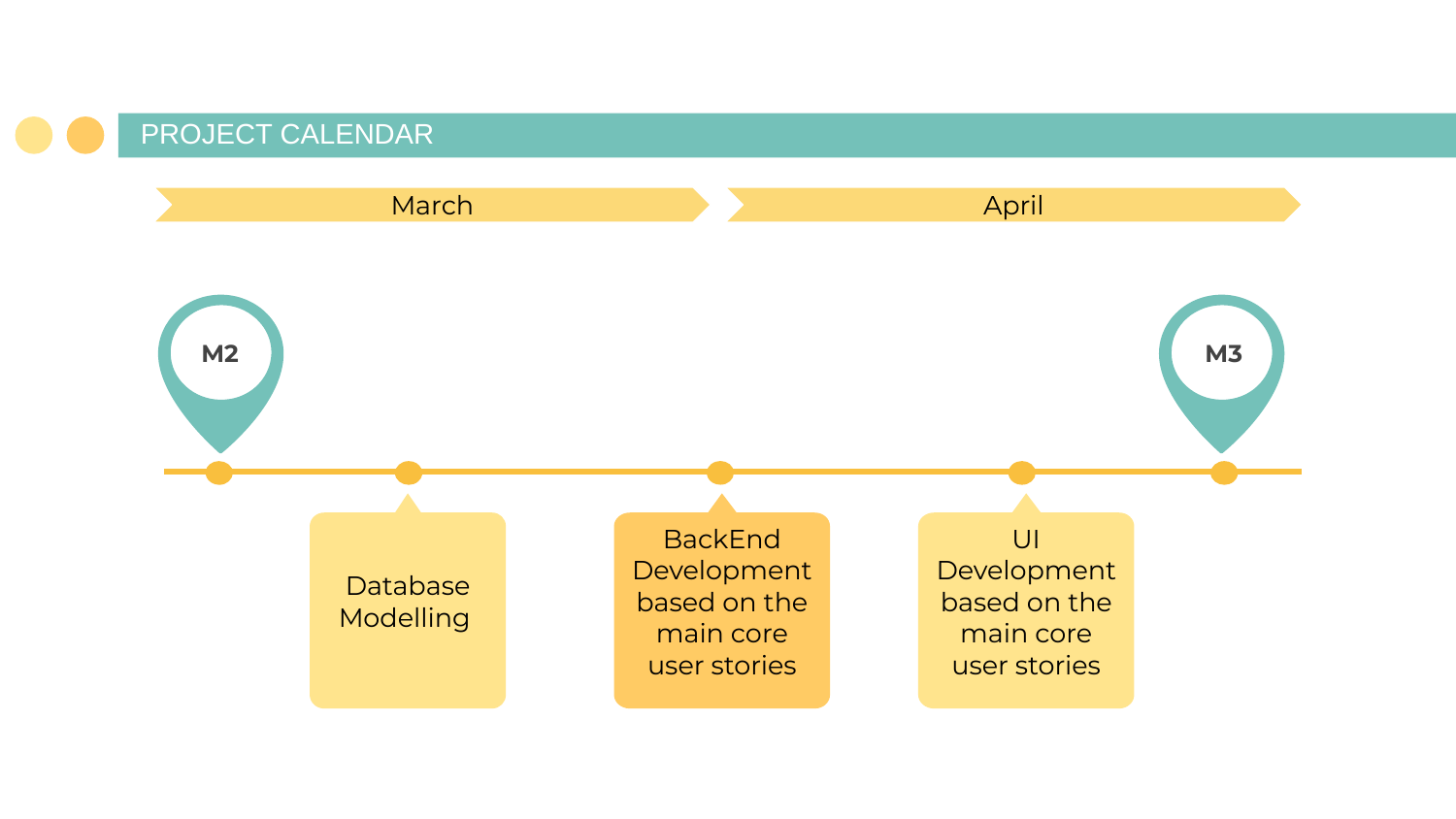

PROJECT CALENDAR
March
April

M2
M3

Database Modelling

BackEnd Development based on the main core user stories
UI Development based on the main core user stories